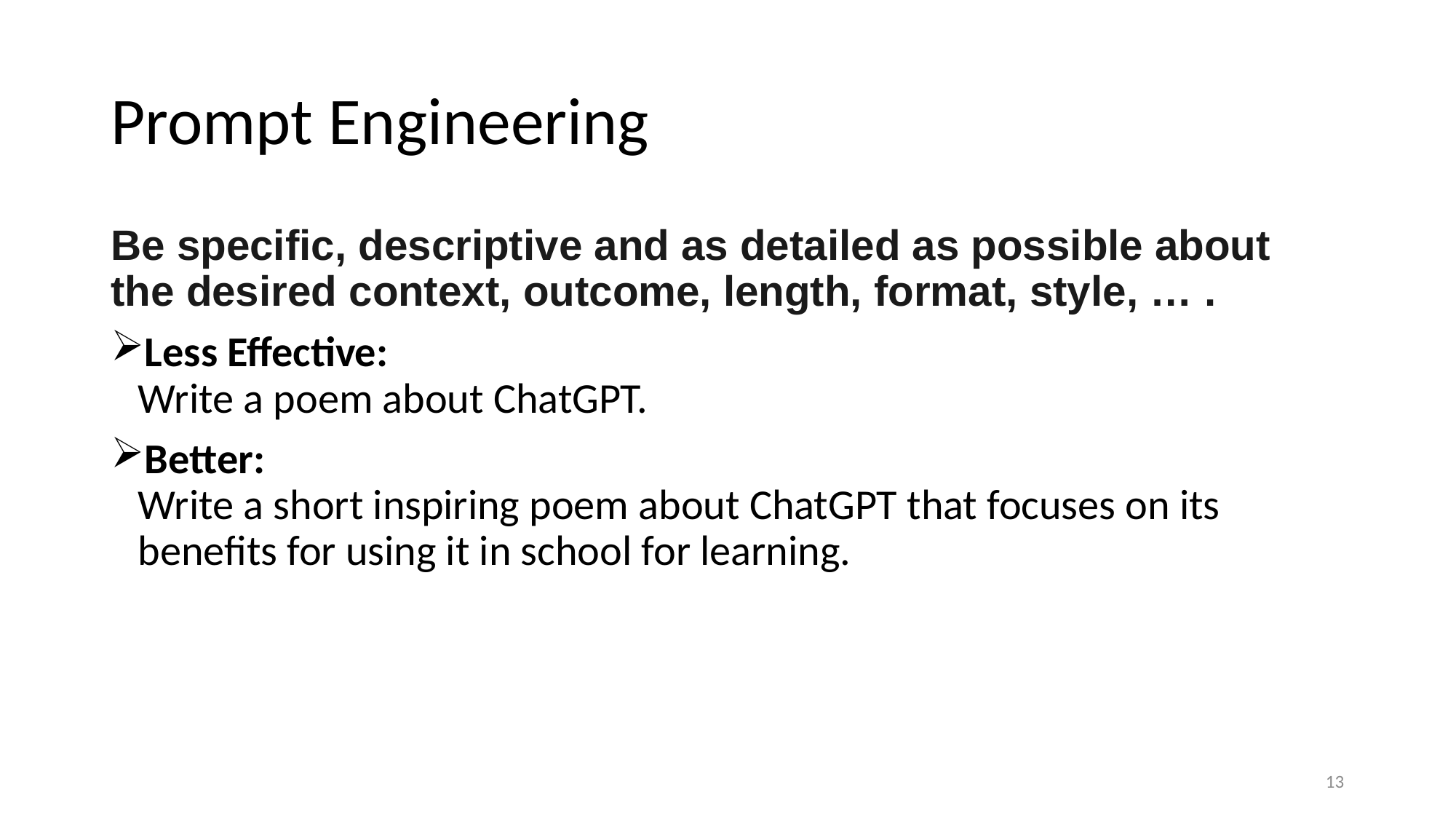

# Prompt Engineering
Be specific, descriptive and as detailed as possible about the desired context, outcome, length, format, style, … .
Less Effective:
Write a poem about ChatGPT.
Better:
Write a short inspiring poem about ChatGPT that focuses on its benefits for using it in school for learning.

13